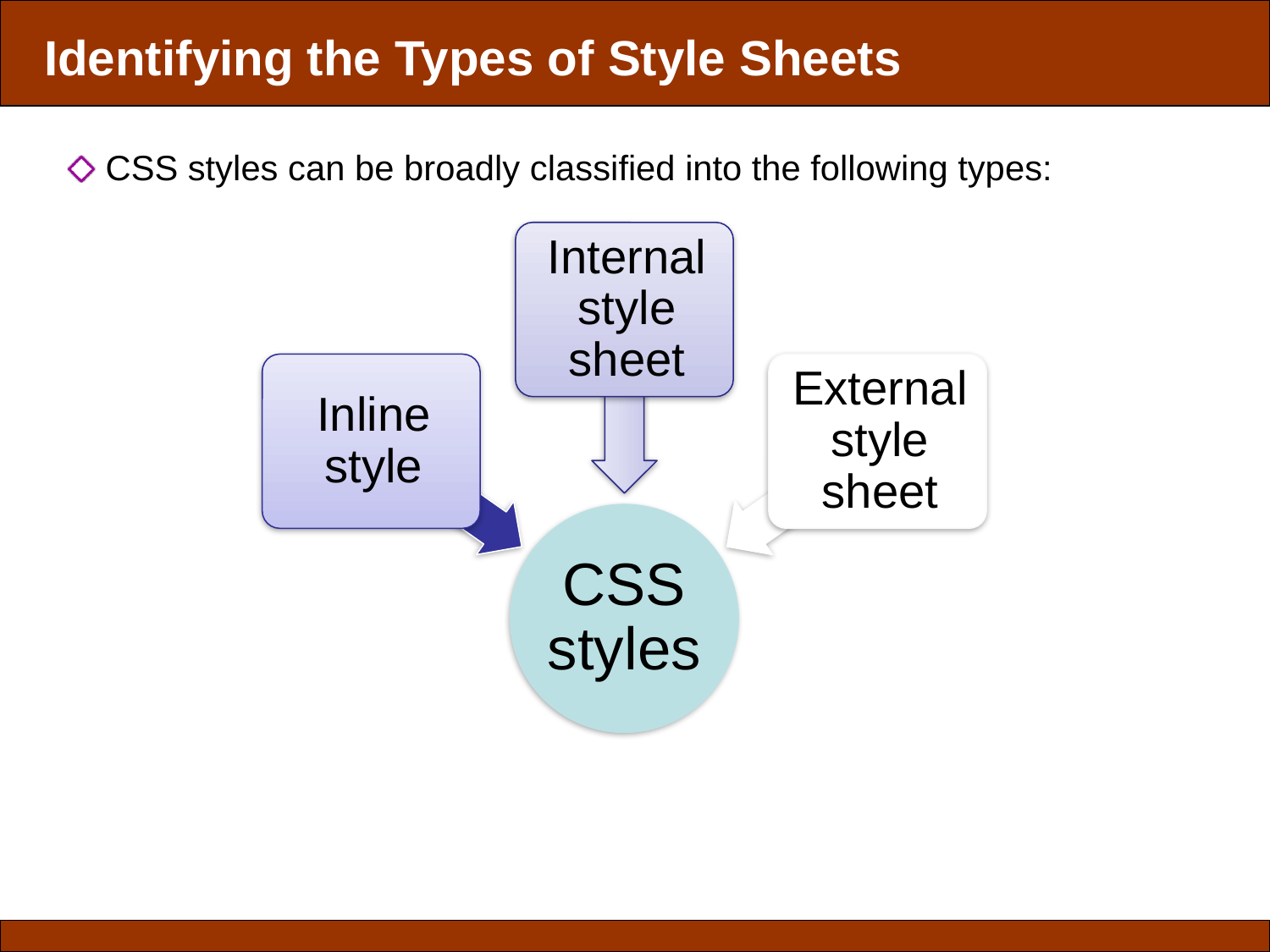

Identifying the Types of Style Sheets
CSS styles can be broadly classified into the following types:
CSS
styles
Inline style
Internal style sheet
External style sheet